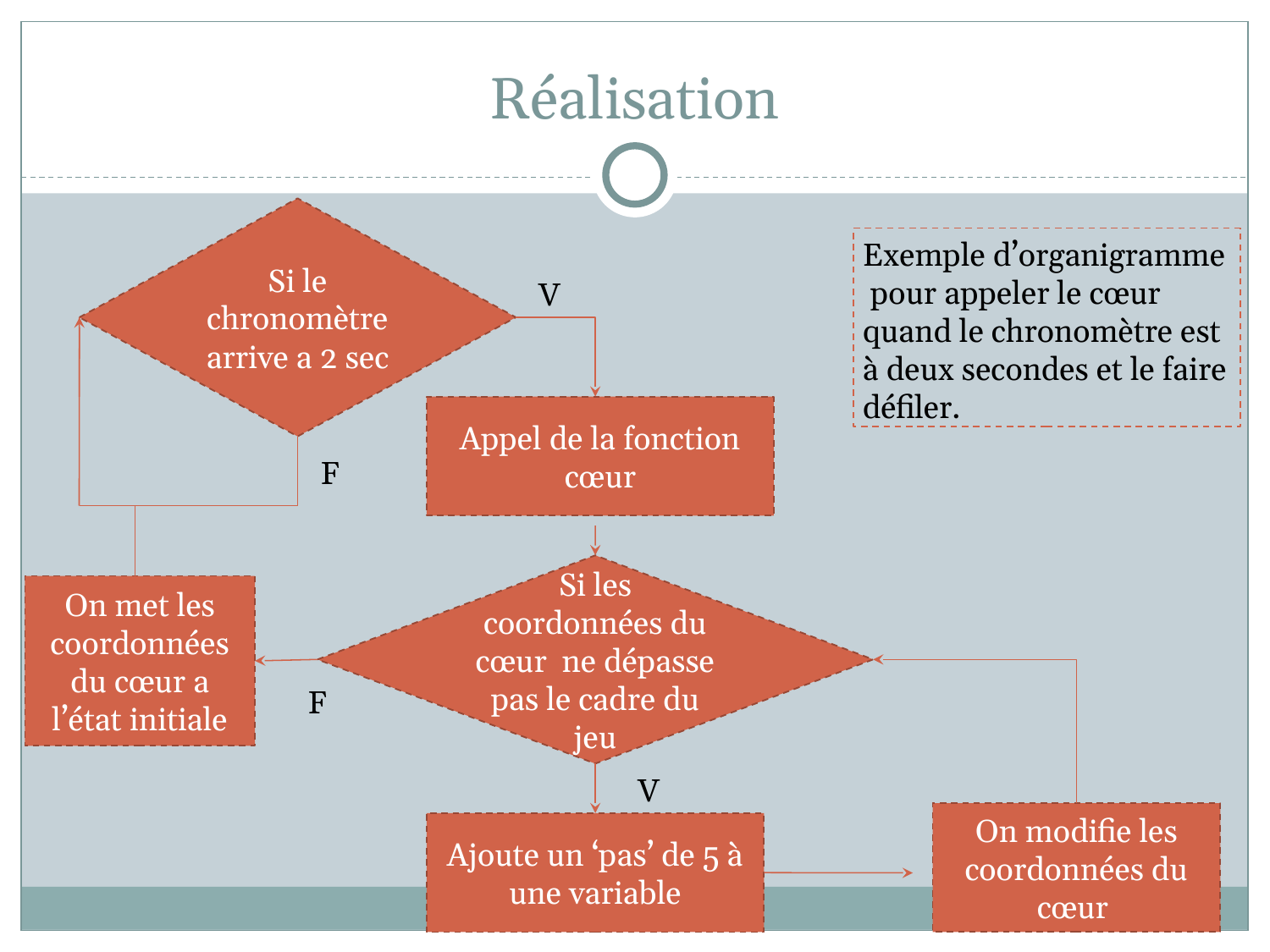

# Réalisation
Si le chronomètre arrive a 2 sec
Exemple d’organigramme
 pour appeler le cœur
quand le chronomètre est
à deux secondes et le faire
défiler.

V
Appel de la fonction cœur
F
Si les coordonnées du cœur  ne dépasse pas le cadre du jeu
On met les coordonnées du cœur a l’état initiale
F
V
On modifie les coordonnées du cœur
Ajoute un ‘pas’ de 5 à une variable